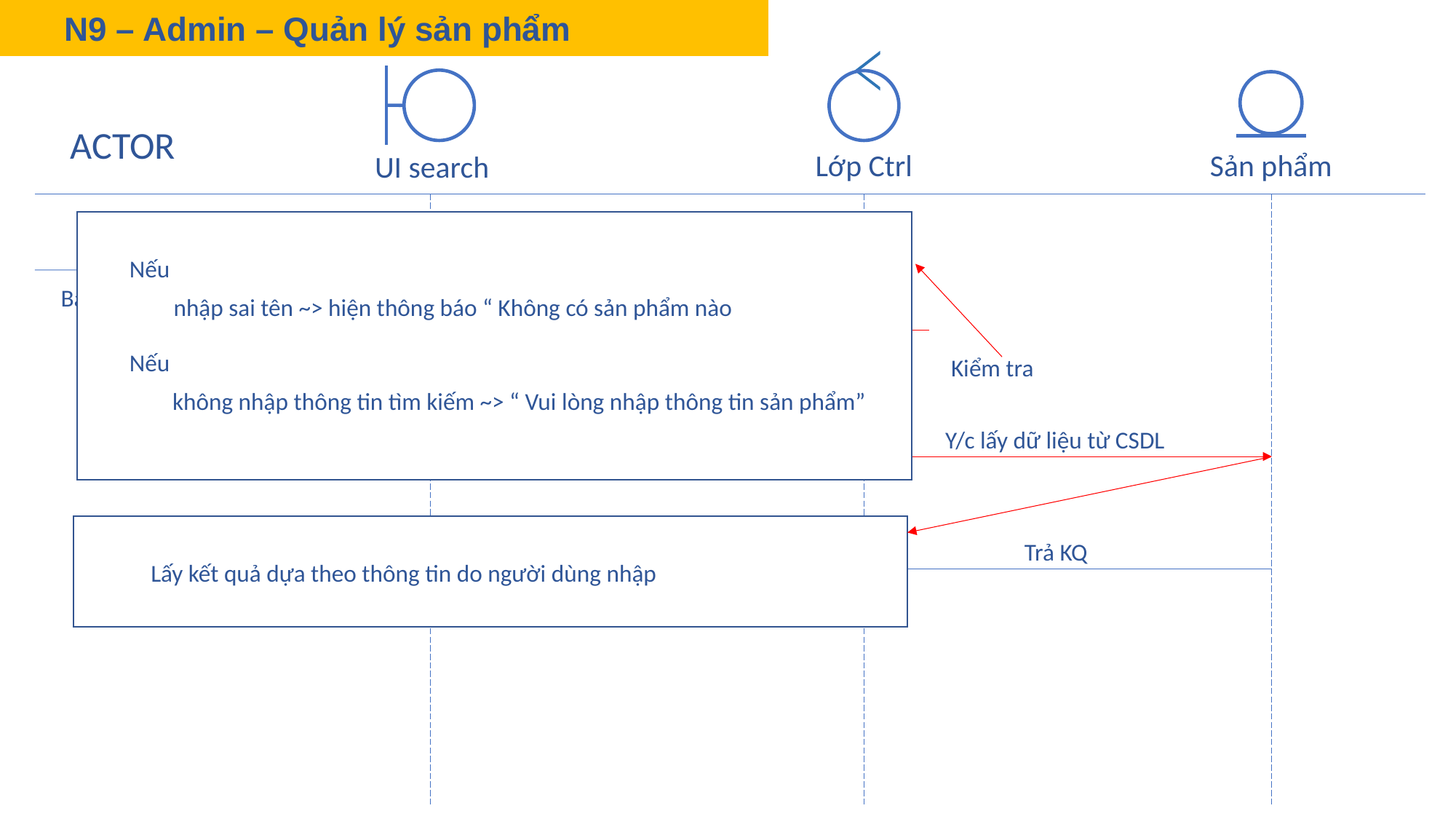

N9 – Admin – Quản lý sản phẩm

ACTOR
Lớp Ctrl
Sản phẩm
UI search

Nếu
nhập sai tên ~> hiện thông báo “ Không có sản phẩm nào
Nếu
không nhập thông tin tìm kiếm ~> “ Vui lòng nhập thông tin sản phẩm”

Tìm kiếm sản phẩm
Bấm nút “ Tìm kiếm sản phẩm”
Y/c tìm kiếm sản phẩm trong
CSDL
Kiểm tra
Thông báo nếu nhập sai
Y/c lấy dữ liệu từ CSDL

Lấy kết quả dựa theo thông tin do người dùng nhập
Hiện thông tin sản phẩm ra bảng
Trả KQ